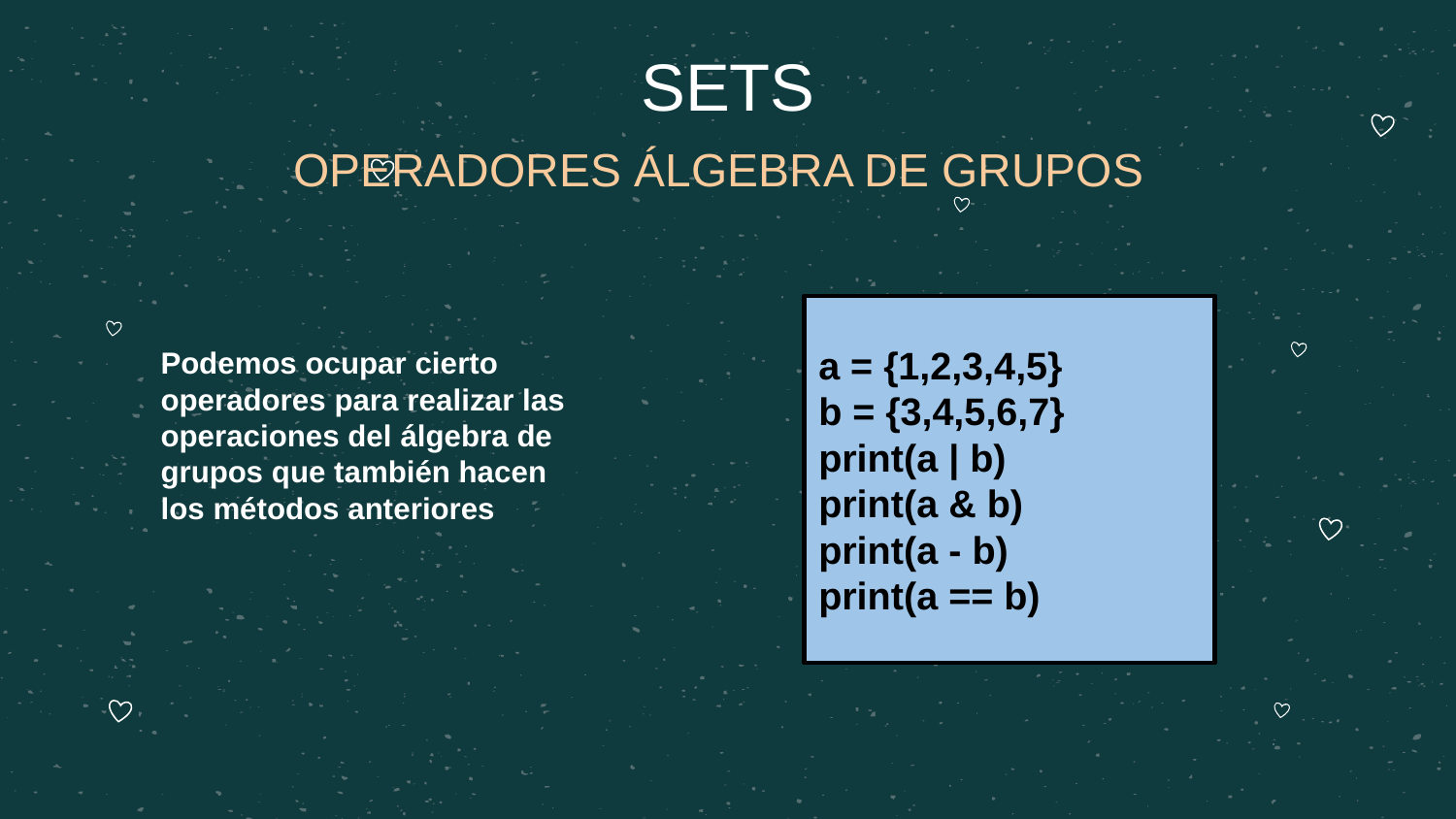

# SETS

OPERADORES ÁLGEBRA DE GRUPOS
a = {1,2,3,4,5}
b = {3,4,5,6,7}
print(a | b)
print(a & b)
print(a - b)
print(a == b)
Podemos ocupar cierto operadores para realizar las operaciones del álgebra de grupos que también hacen los métodos anteriores